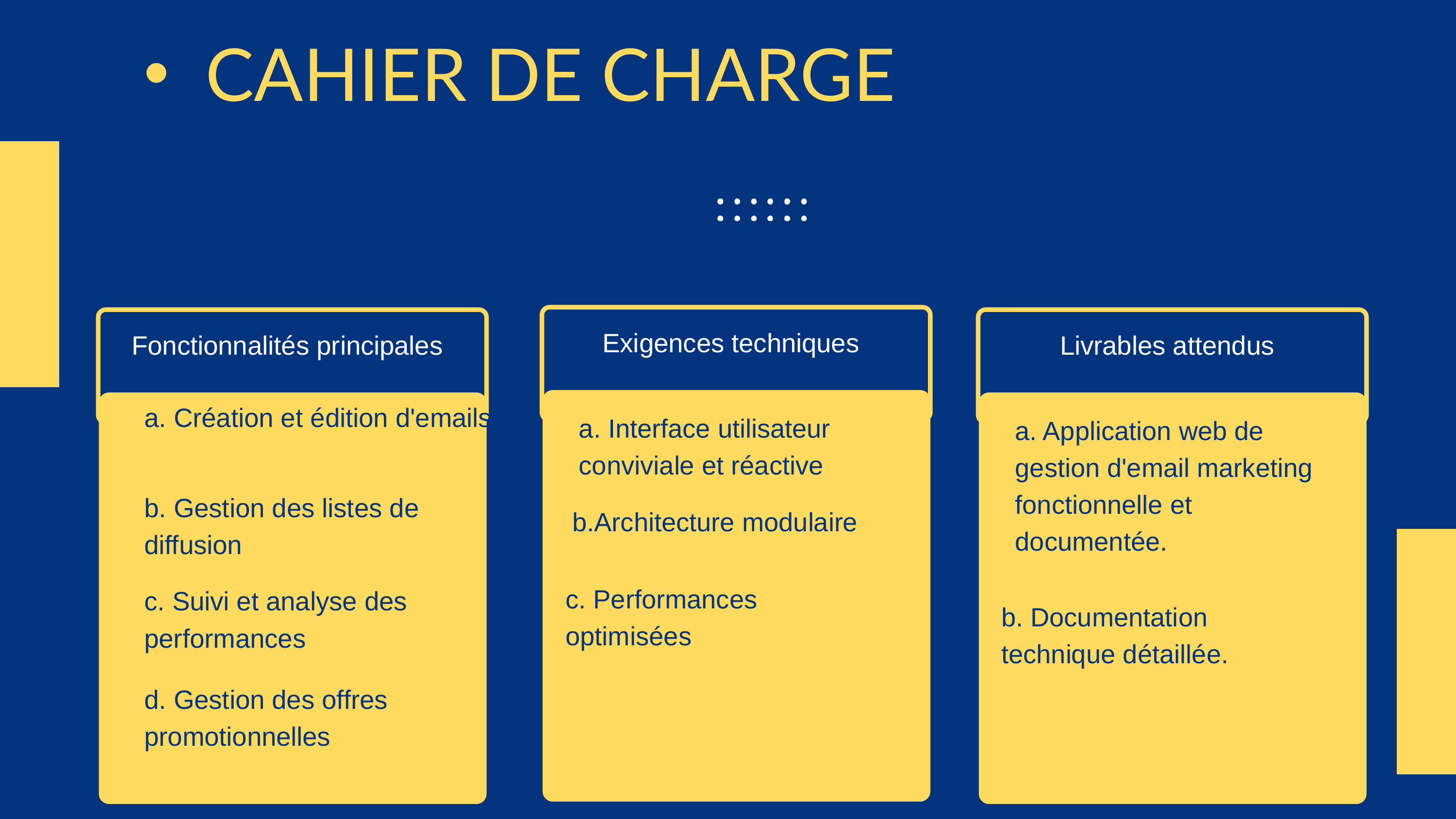

CAHIER DE CHARGE

Exigences techniques

Fonctionnalités principales

Livrables attendus

a. Création et édition d'emails

a. Interface utilisateur conviviale et réactive

a. Application web de gestion d'email marketing fonctionnelle et documentée.

b. Gestion des listes de diffusion

b.Architecture modulaire

c. Performances optimisées

c. Suivi et analyse des performances

b. Documentation technique détaillée.

d. Gestion des offres promotionnelles